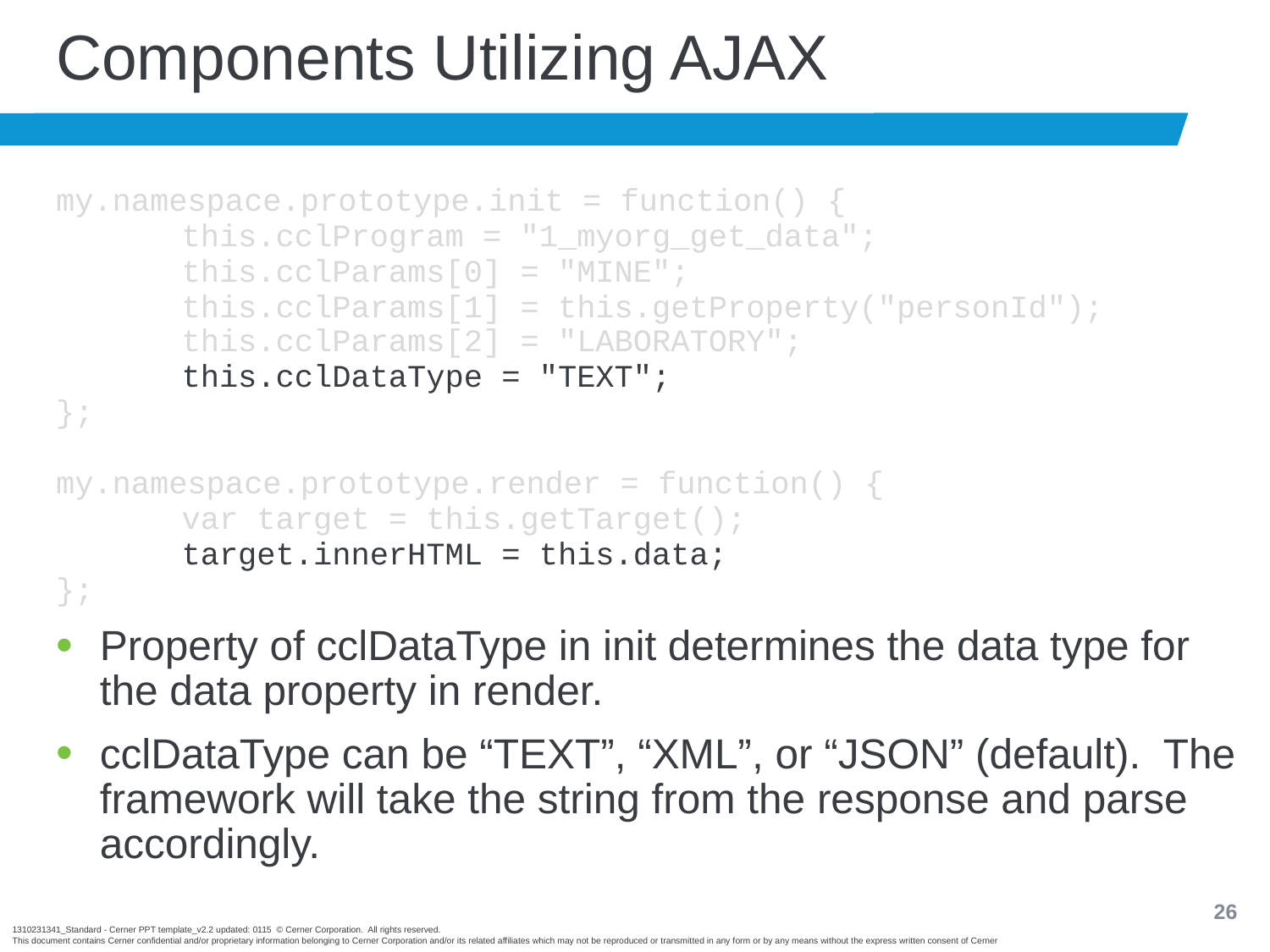

# Components Utilizing AJAX
my.namespace.prototype.init = function() {
	this.cclProgram = "1_myorg_get_data";
	this.cclParams[0] = "MINE";
	this.cclParams[1] = this.getProperty("personId");
	this.cclParams[2] = "LABORATORY";
	this.cclDataType = "TEXT";
};

my.namespace.prototype.render = function() {
	var target = this.getTarget();
	target.innerHTML = this.data;
};
Property of cclDataType in init determines the data type for the data property in render.
cclDataType can be “TEXT”, “XML”, or “JSON” (default).  The framework will take the string from the response and parse accordingly.